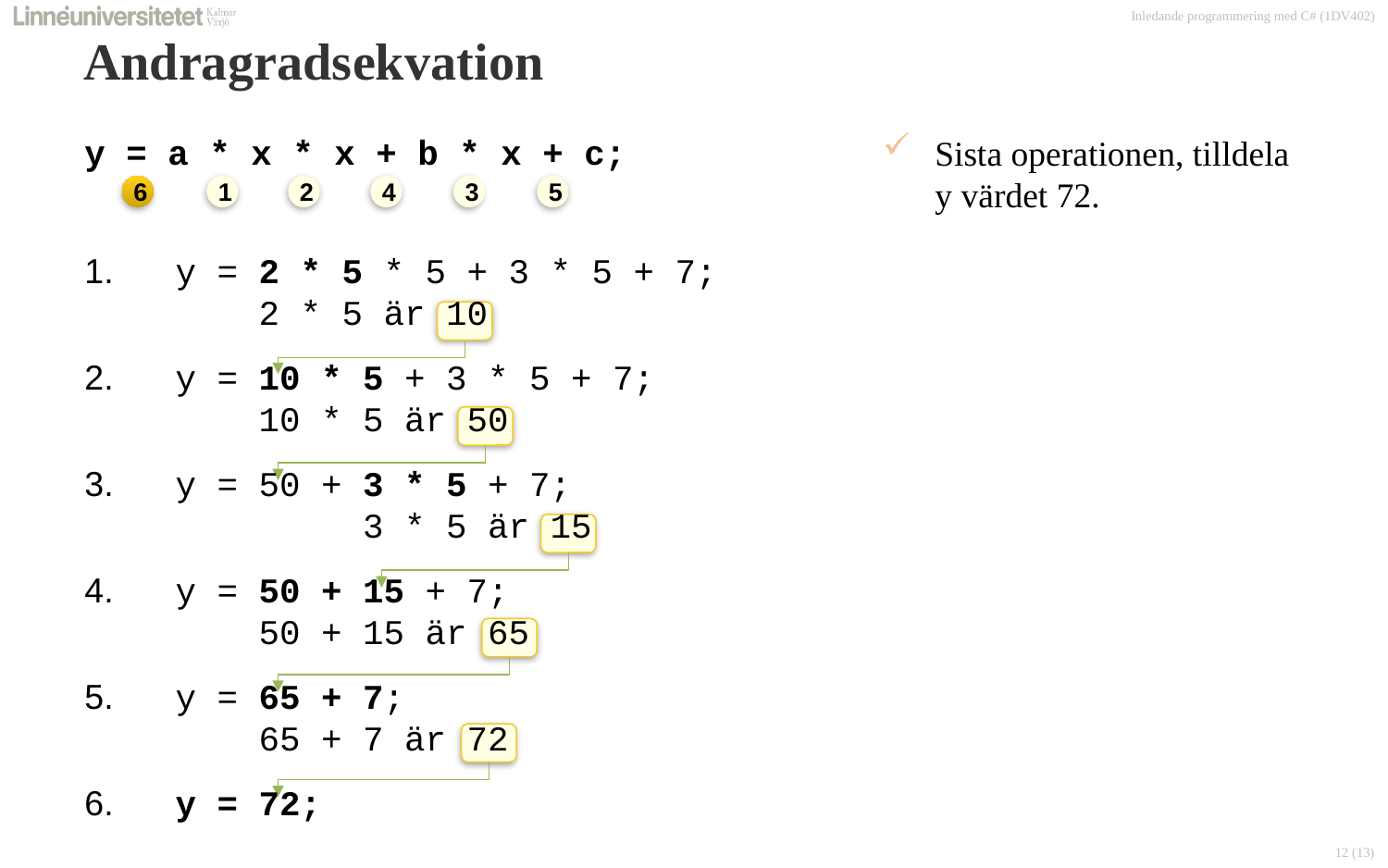

# Andragradsekvation
y = a * x * x + b * x + c;

 y = 2 * 5 * 5 + 3 * 5 + 7;
     2 * 5 är 10
 y = 10 * 5 + 3 * 5 + 7;
     10 * 5 är 50
 y = 50 + 3 * 5 + 7;
          3 * 5 är 15
 y = 50 + 15 + 7;
     50 + 15 är 65
 y = 65 + 7;
     65 + 7 är 72
 y = 72;
Sista operationen, tilldela y värdet 72.
1
2
4
3
5
6